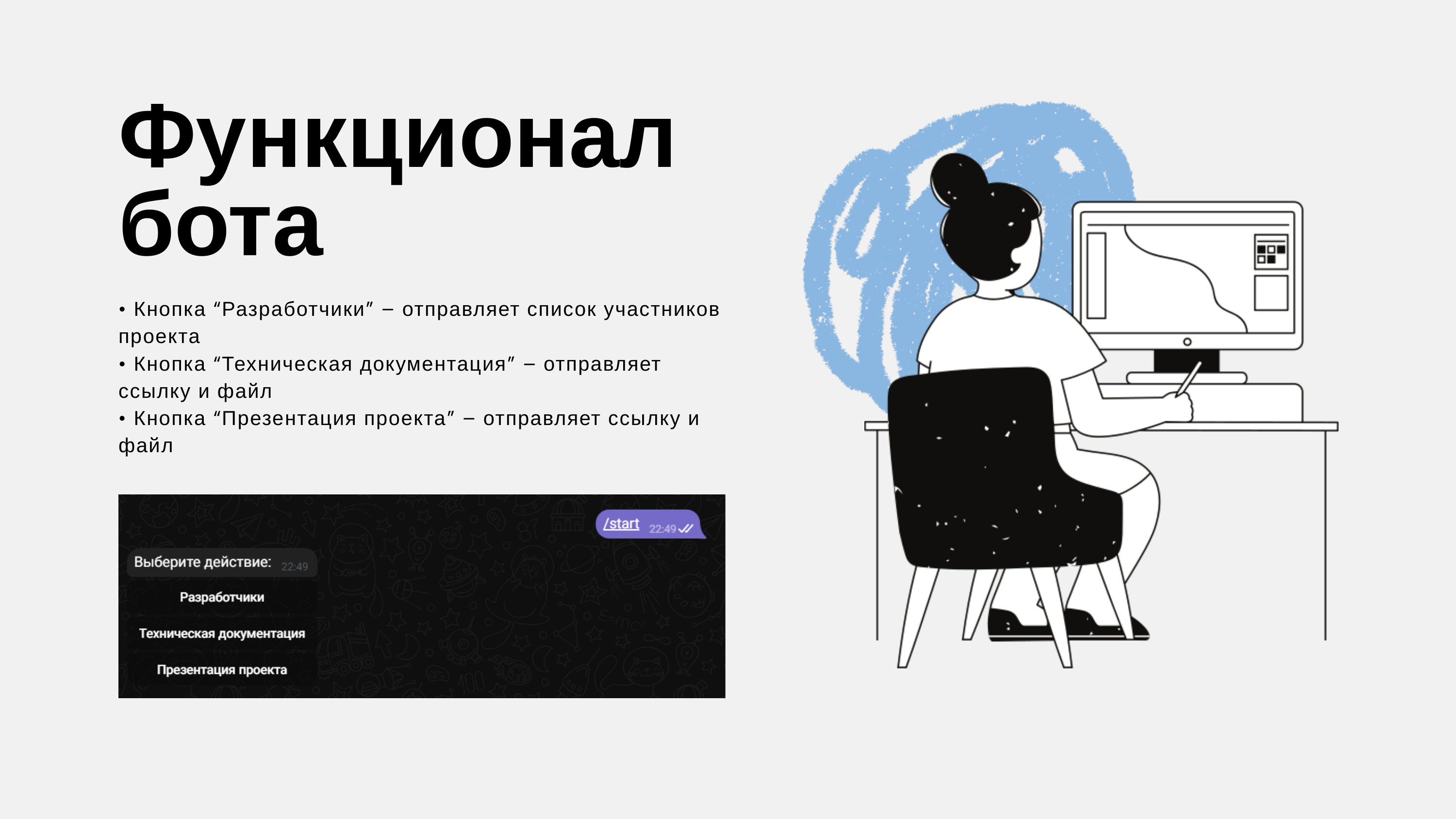

Функционал бота

• Кнопка “Разработчики” – отправляет список участников проекта
• Кнопка “Техническая документация” – отправляет ссылку и файл
• Кнопка “Презентация проекта” – отправляет ссылку и файл